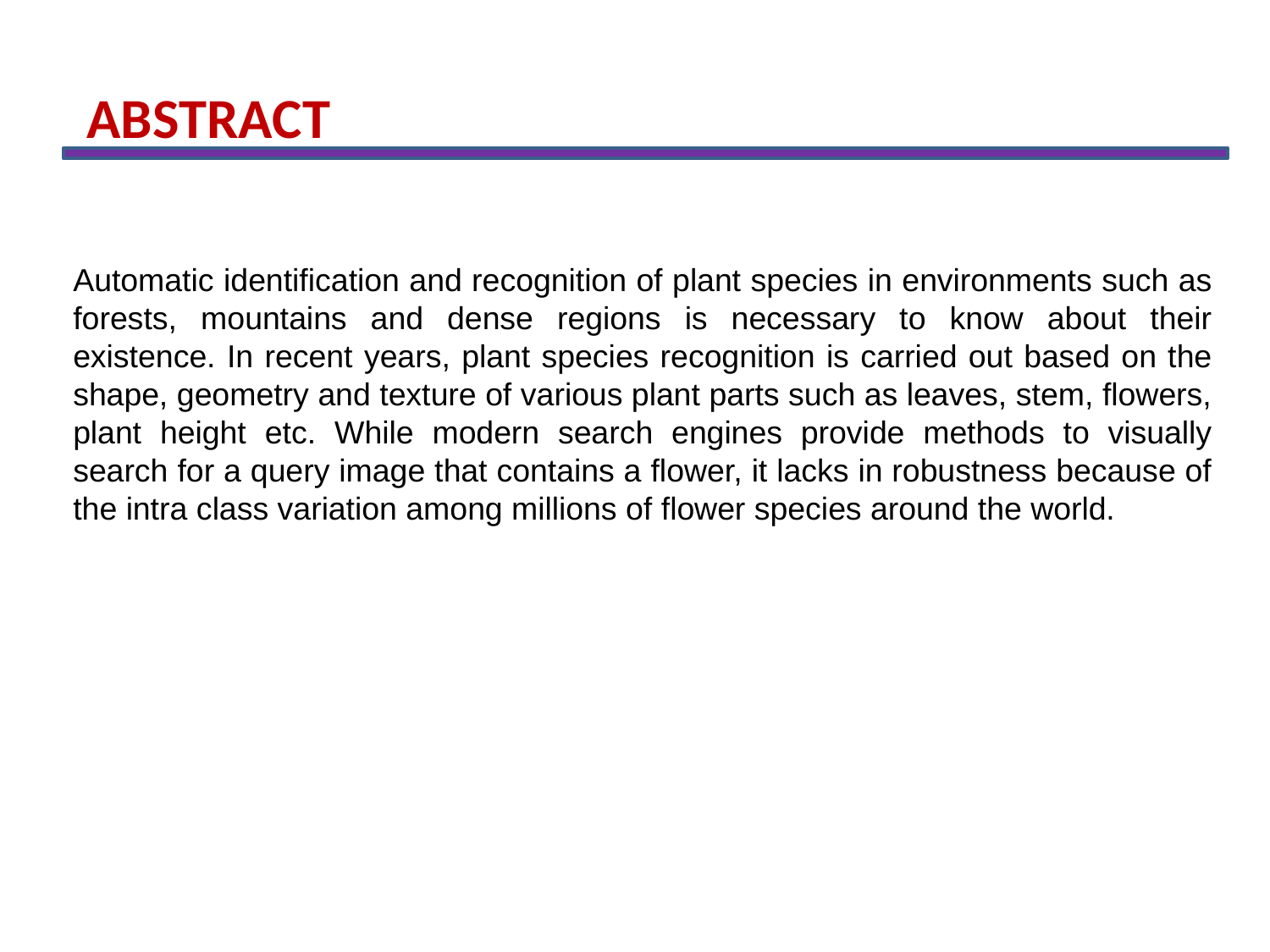

ABSTRACT

Automatic identification and recognition of plant species in environments such as forests, mountains and dense regions is necessary to know about their existence. In recent years, plant species recognition is carried out based on the shape, geometry and texture of various plant parts such as leaves, stem, flowers, plant height etc. While modern search engines provide methods to visually search for a query image that contains a flower, it lacks in robustness because of the intra class variation among millions of flower species around the world.